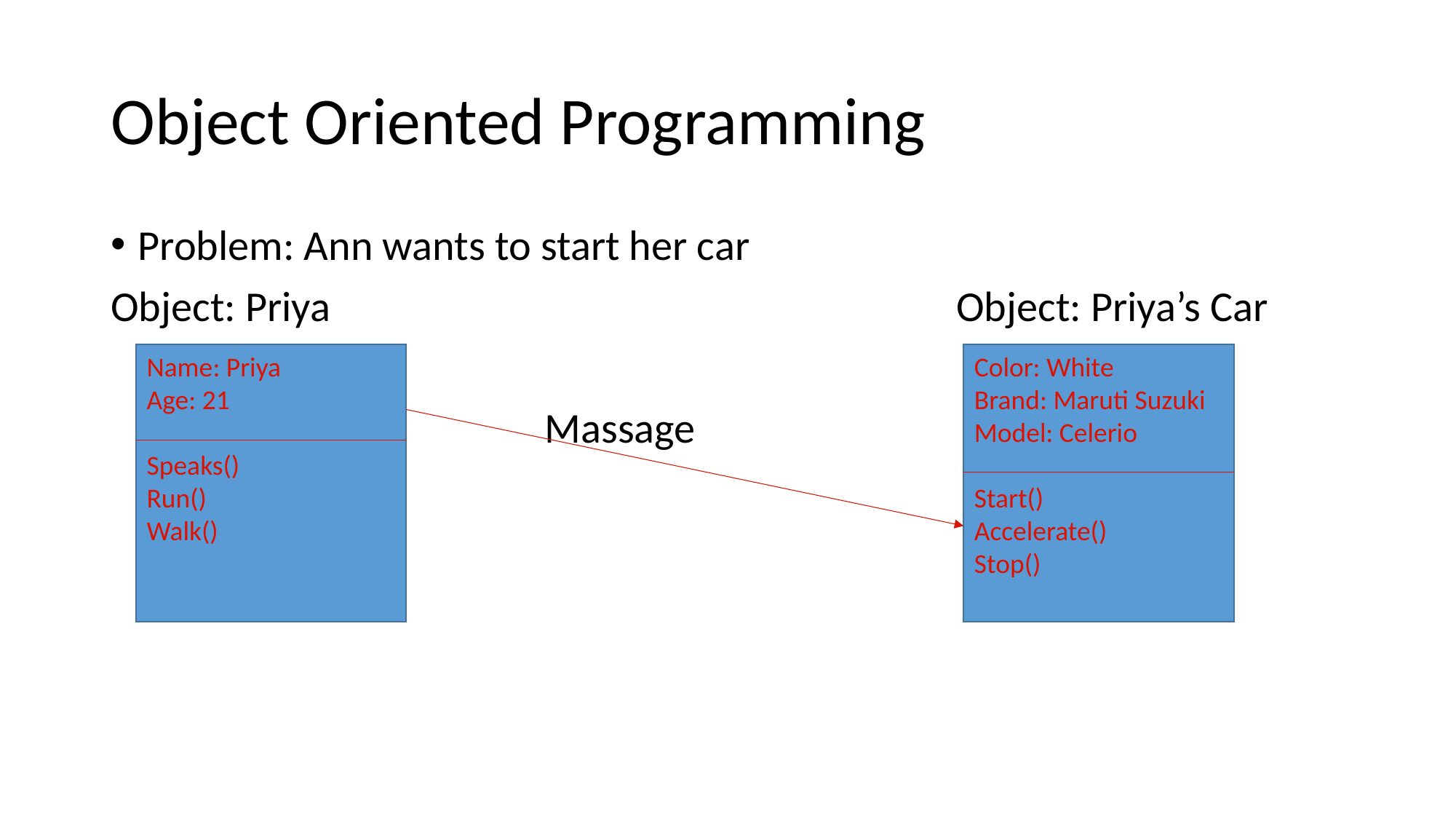

# Object Oriented Programming
Problem: Ann wants to start her car
Object: Priya                                                                 Object: Priya’s Car

                                             Massage
Name: Priya
Age: 21

Speaks()
Run()
Walk()
Color: White
Brand: Maruti Suzuki
Model: Celerio

Start()
Accelerate()
Stop()